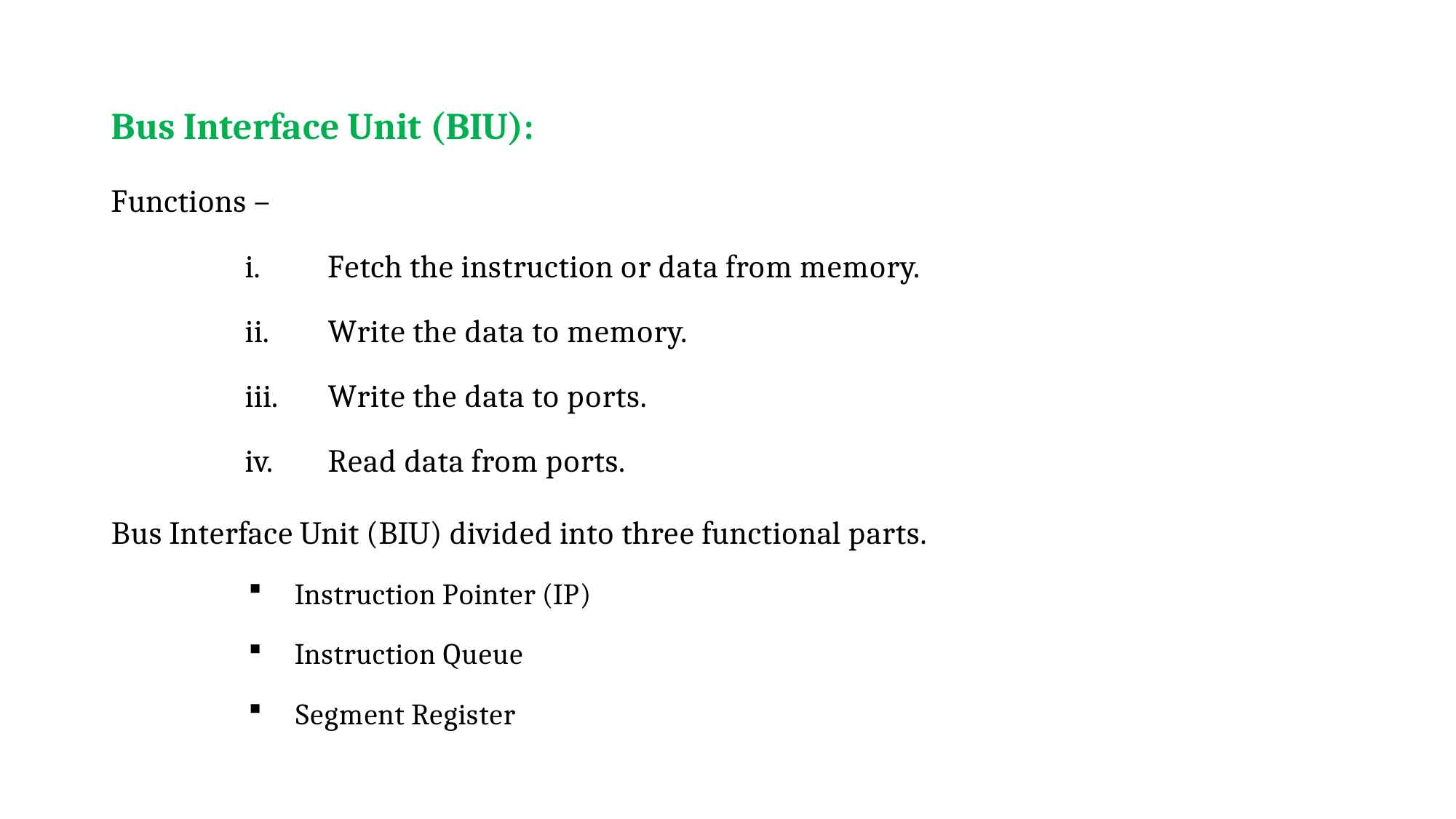

Bus Interface Unit (BIU):
Functions –
Fetch the instruction or data from memory.
Write the data to memory.
Write the data to ports.
Read data from ports.
Bus Interface Unit (BIU) divided into three functional parts.
Instruction Pointer (IP)
Instruction Queue
Segment Register